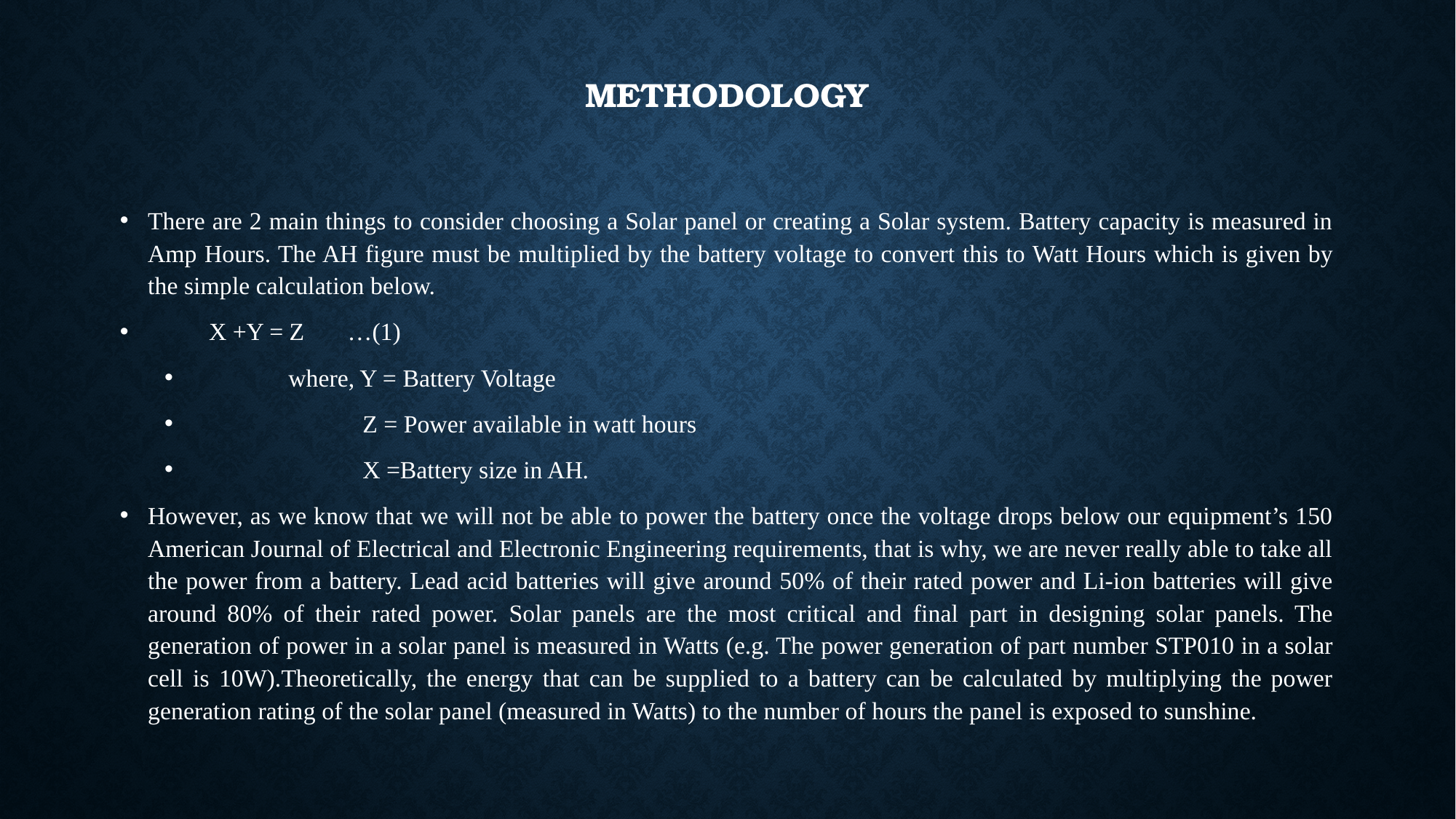

# Methodology

	There are 2 main things to consider choosing a Solar panel or creating a Solar system. Battery capacity is measured in Amp Hours. The AH figure must be multiplied by the battery voltage to convert this to Watt Hours which is given by the simple calculation below.
 					X +Y = Z       …(1)
             where, Y = Battery Voltage
                         Z = Power available in watt hours
                         X =Battery size in AH.
However, as we know that we will not be able to power the battery once the voltage drops below our equipment’s 150 American Journal of Electrical and Electronic Engineering requirements, that is why, we are never really able to take all the power from a battery. Lead acid batteries will give around 50% of their rated power and Li-ion batteries will give around 80% of their rated power. Solar panels are the most critical and final part in designing solar panels. The generation of power in a solar panel is measured in Watts (e.g. The power generation of part number STP010 in a solar cell is 10W).Theoretically, the energy that can be supplied to a battery can be calculated by multiplying the power generation rating of the solar panel (measured in Watts) to the number of hours the panel is exposed to sunshine.